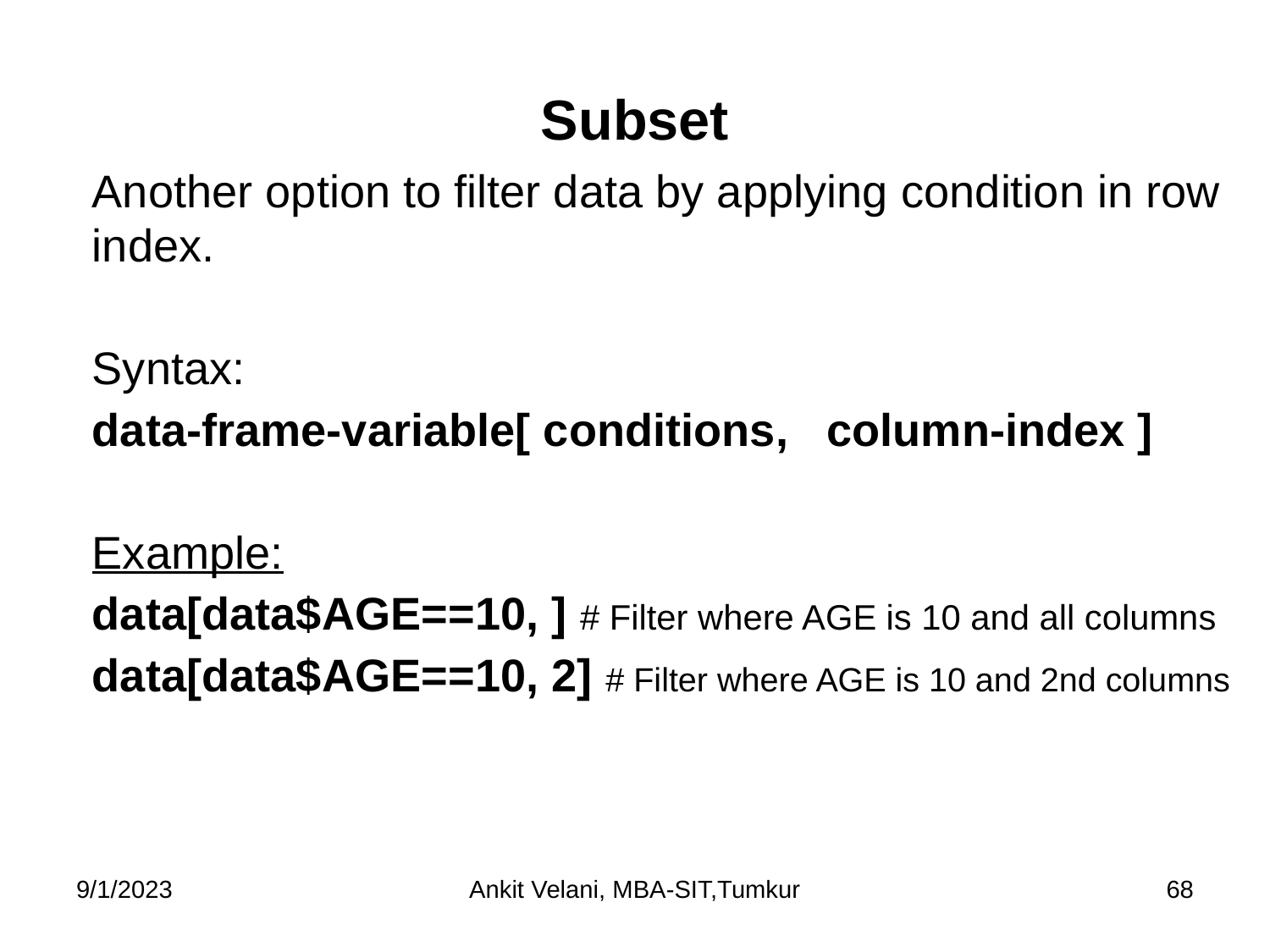

# Subset
Another option to filter data by applying condition in row index.

Syntax:
data-frame-variable[ conditions,   column-index ]

Example:
data[data$AGE==10, ] # Filter where AGE is 10 and all columns
data[data$AGE==10, 2] # Filter where AGE is 10 and 2nd columns
9/1/2023
Ankit Velani, MBA-SIT,Tumkur
68